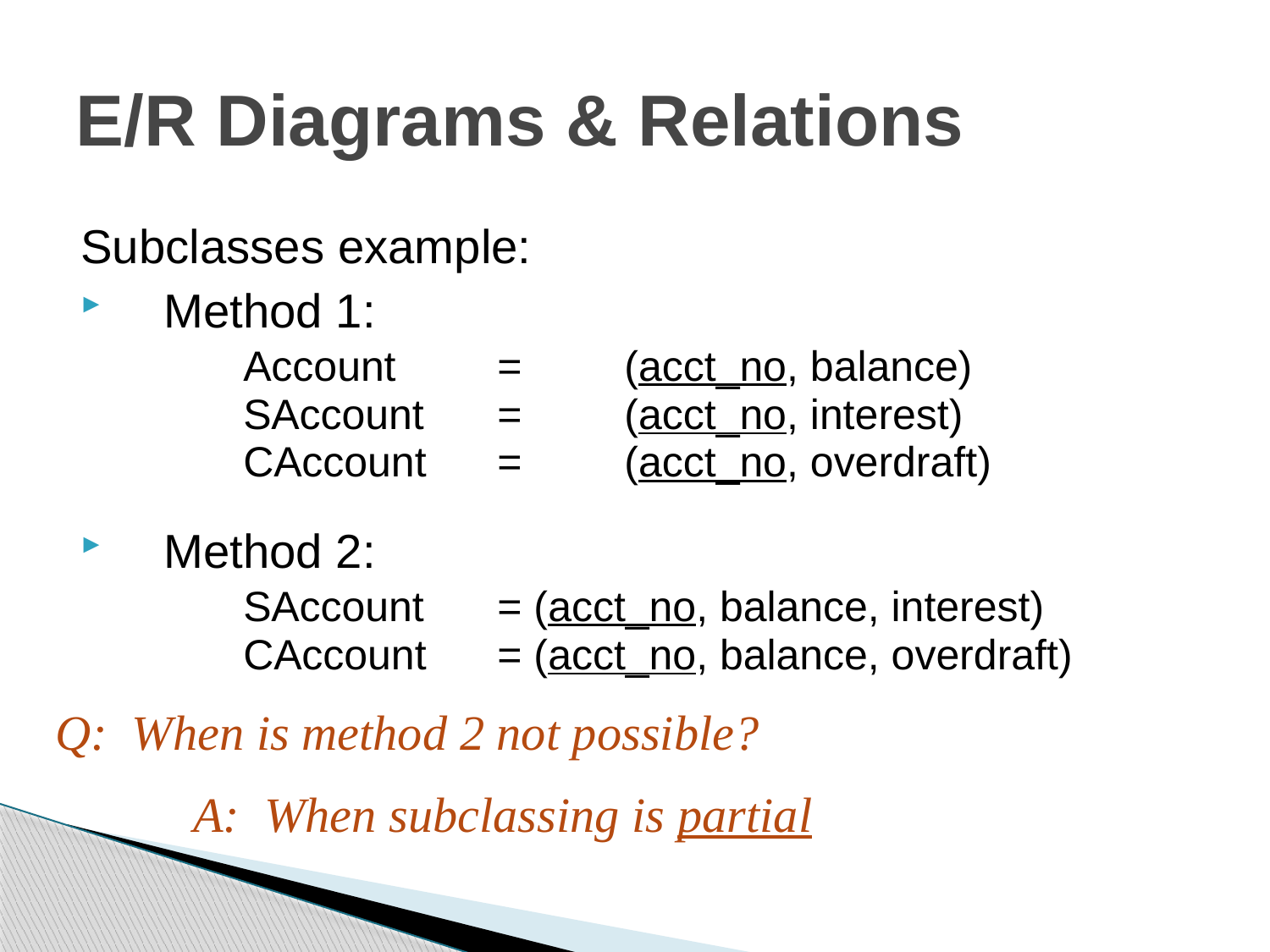

# E/R Diagrams & Relations
Subclasses example:
	Method 1:
		Account 	= 	(acct_no, balance)
		SAccount 	= 	(acct_no, interest)
		CAccount 	= 	(acct_no, overdraft)

	Method 2:
		SAccount 	= (acct_no, balance, interest)
		CAccount 	= (acct_no, balance, overdraft)

Q:  When is method 2 not possible?
A:  When subclassing is partial